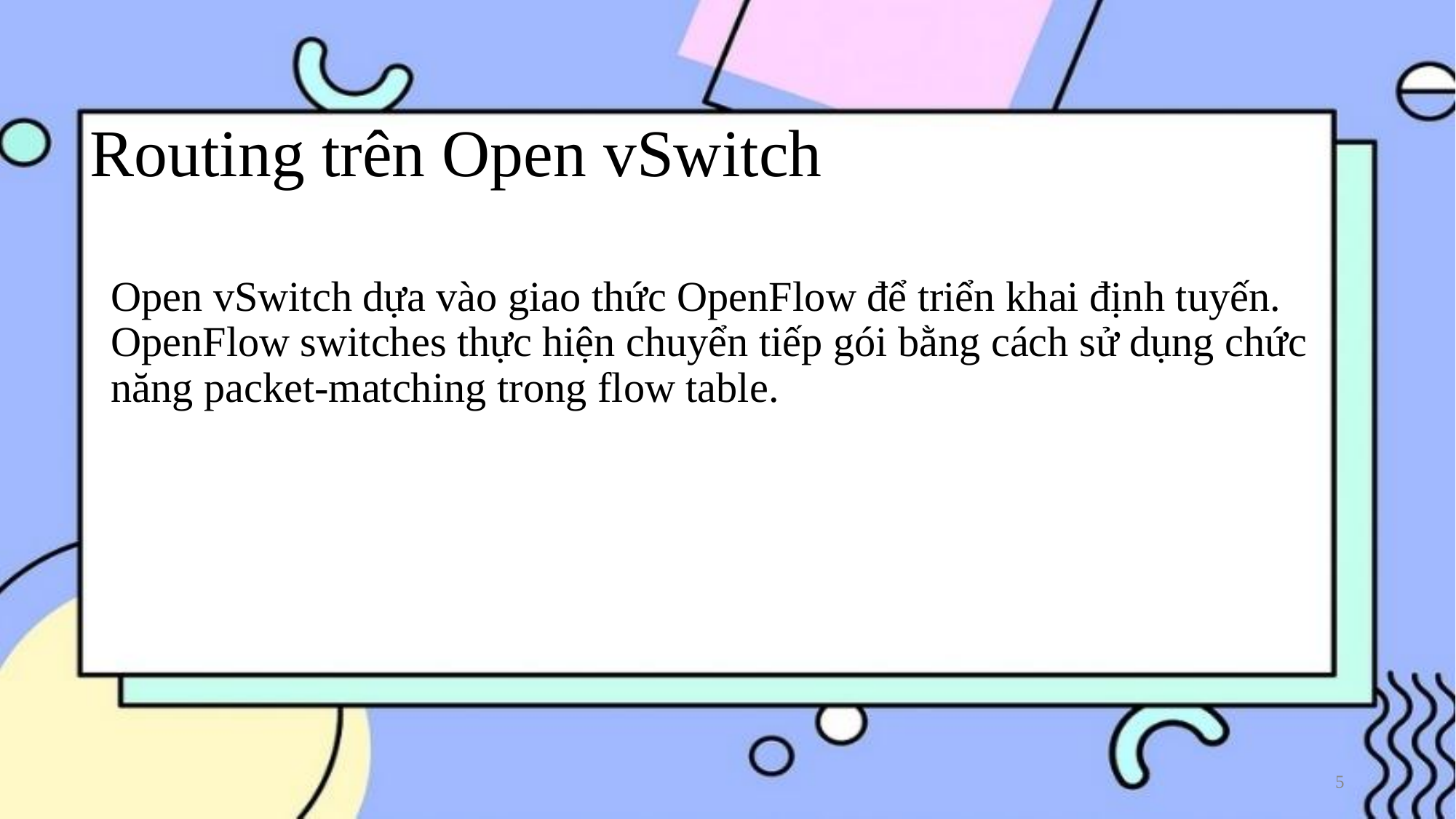

# Routing trên Open vSwitch

Open vSwitch dựa vào giao thức OpenFlow để triển khai định tuyến. OpenFlow switches thực hiện chuyển tiếp gói bằng cách sử dụng chức năng packet-matching trong flow table.
5